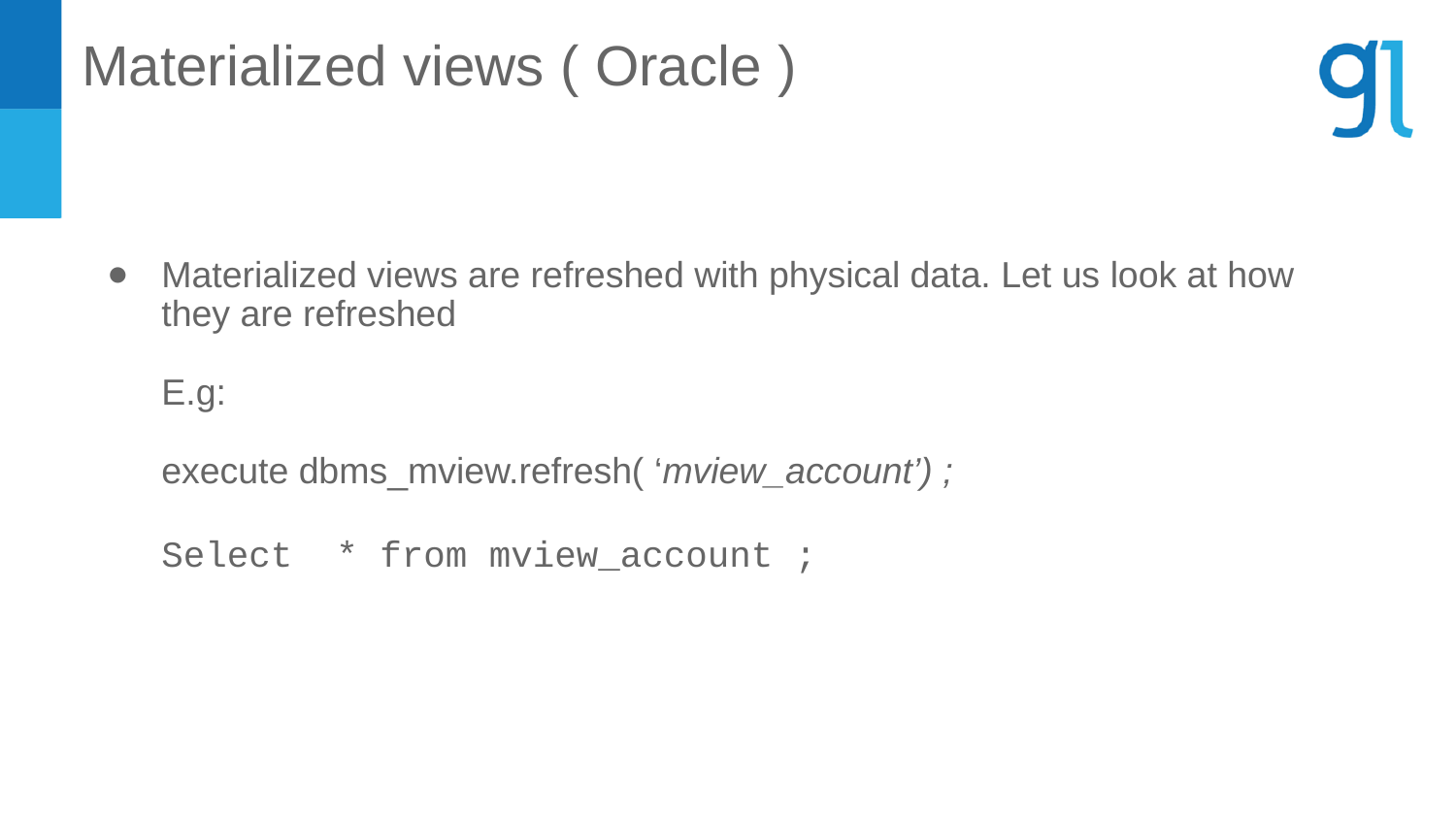

Materialized views ( Oracle )

Materialized views are refreshed with physical data. Let us look at how they are refreshed

E.g:

execute dbms_mview.refresh( ‘mview_account’) ;

Select  * from mview_account ;